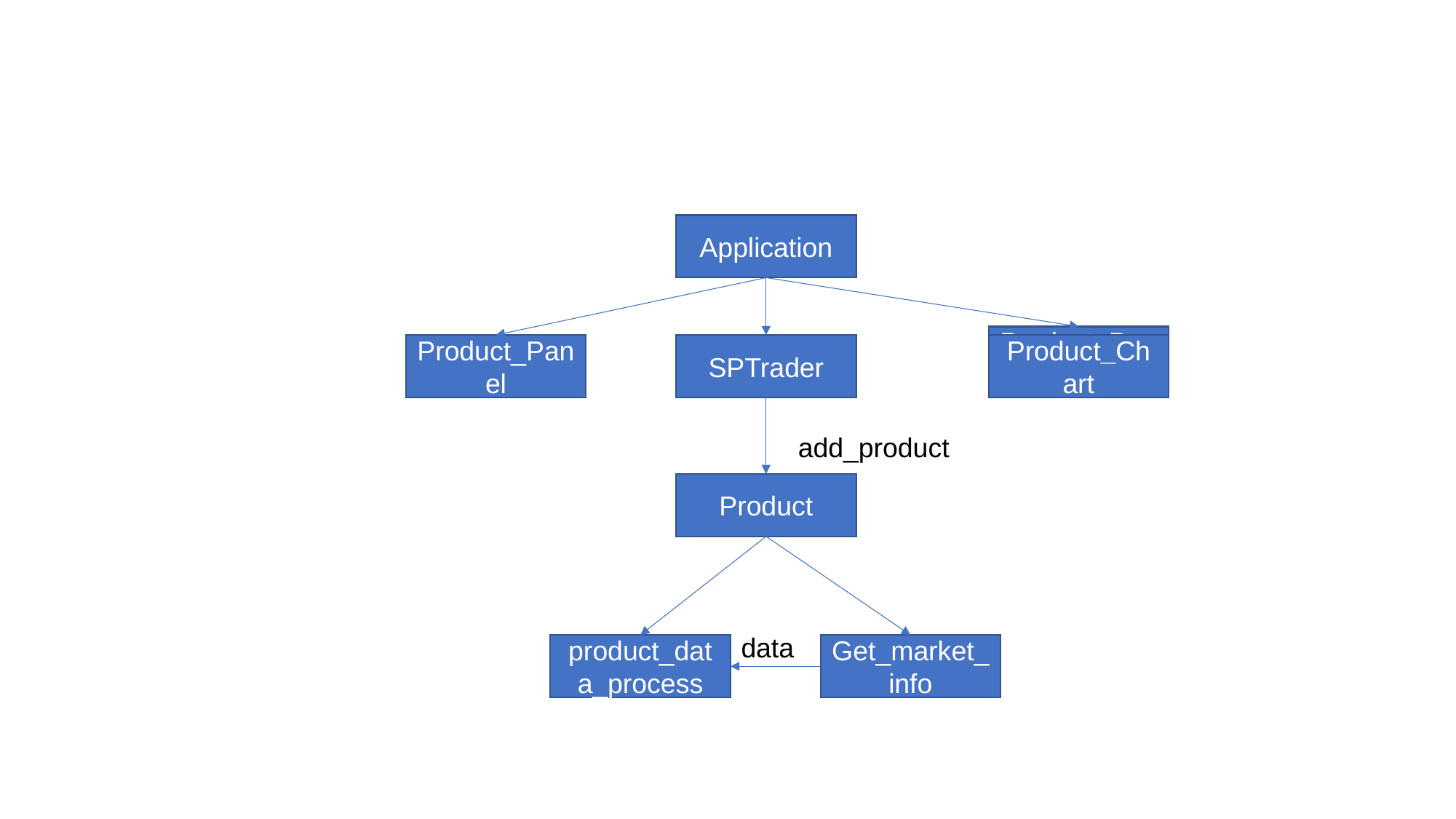

Application
Product_Panel
Product_Chart
Product_Panel
SPTrader
add_product

Product
data
Get_market_info
product_data_process